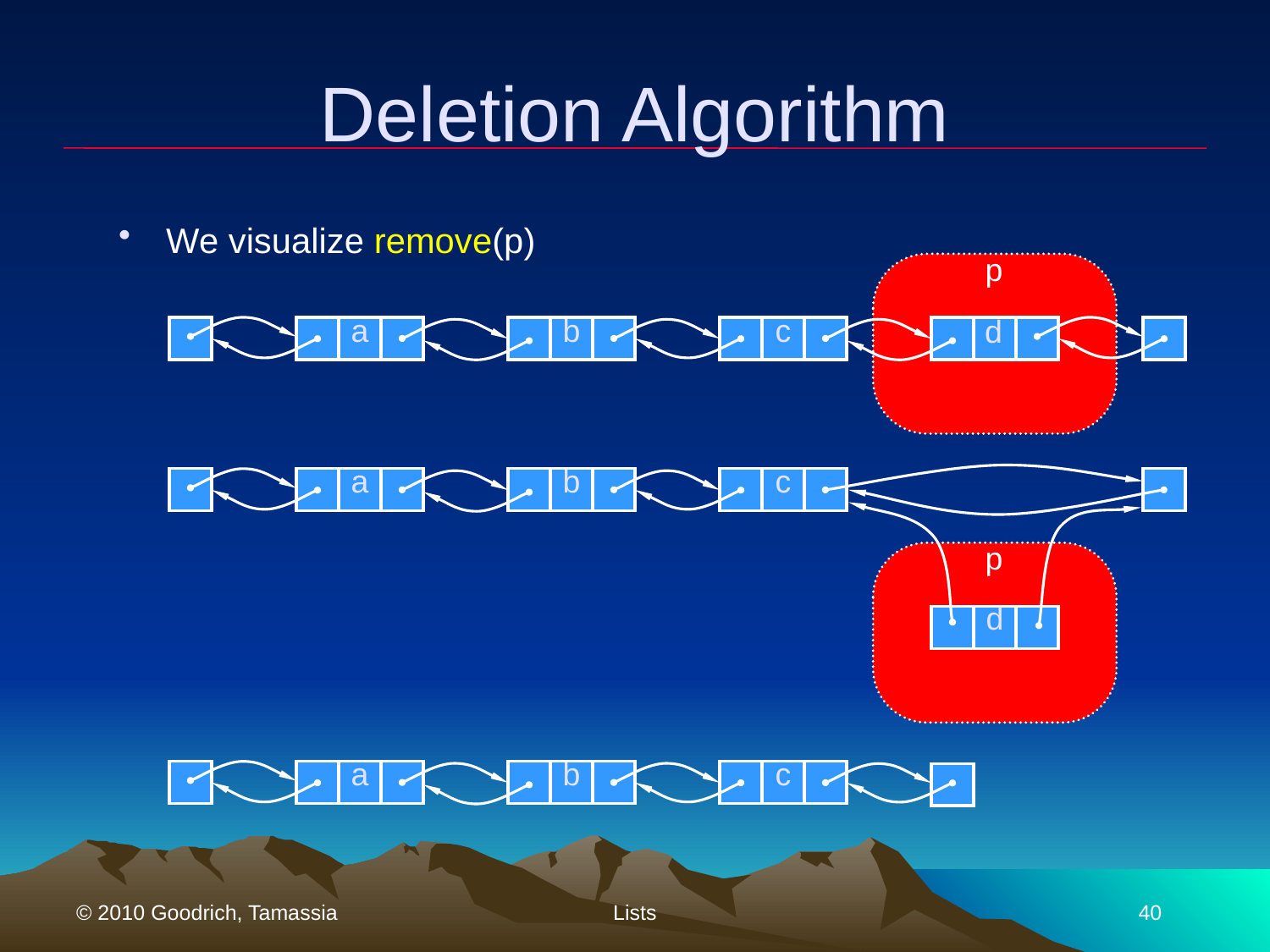

# Deletion Algorithm
We visualize remove(p)
p

a
b
c
d

a
b
c

p

d

a
b
c

© 2010 Goodrich, Tamassia
Lists
40